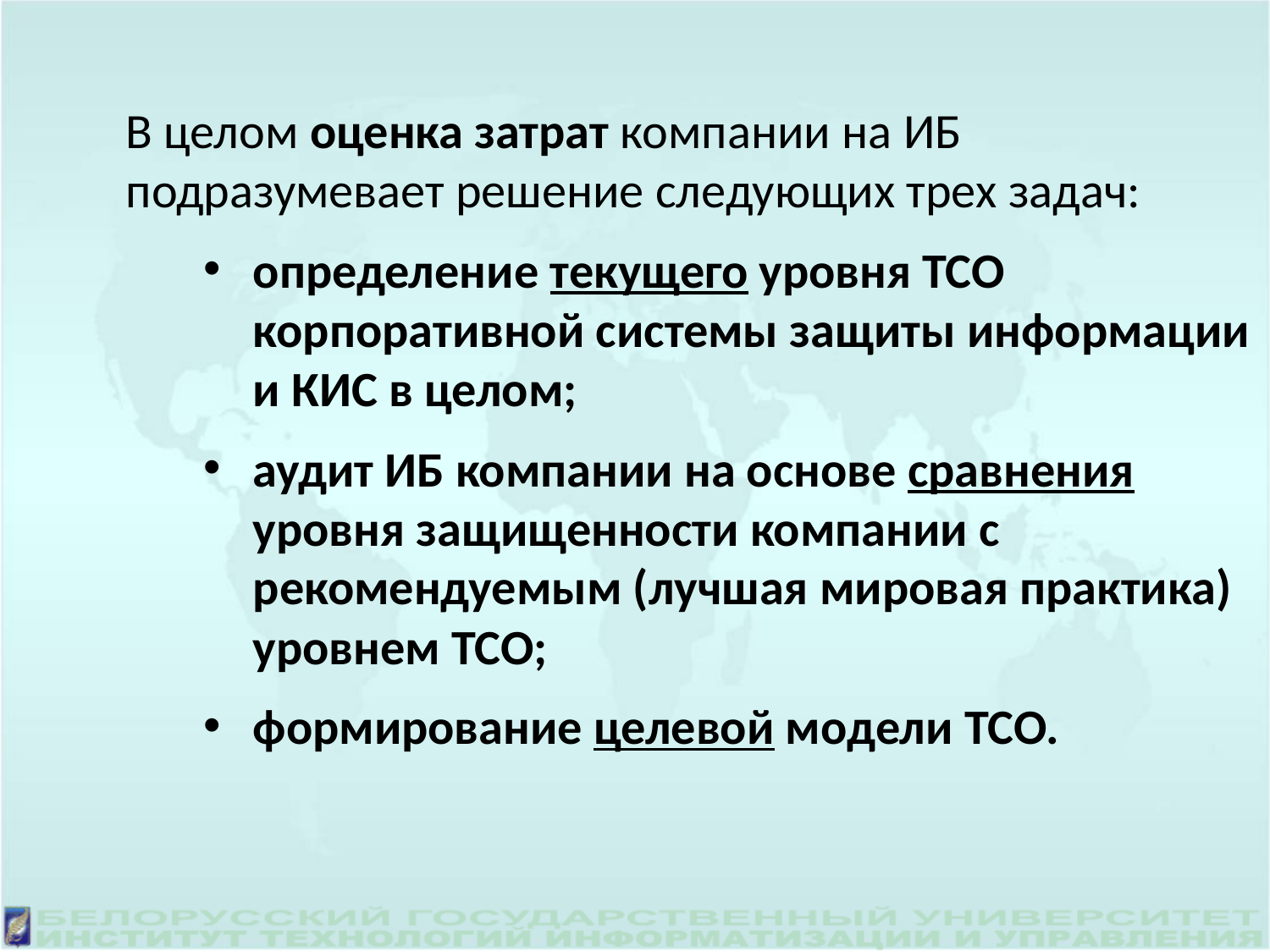

В целом оценка затрат компании на ИБ подразумевает решение следующих трех задач:
определение текущего уровня ТСО корпоративной системы защиты информации и КИС в целом;
аудит ИБ компании на основе сравнения уровня защищенности компании с рекомендуемым (лучшая мировая практика) уровнем ТСО;
формирование целевой модели ТСО.